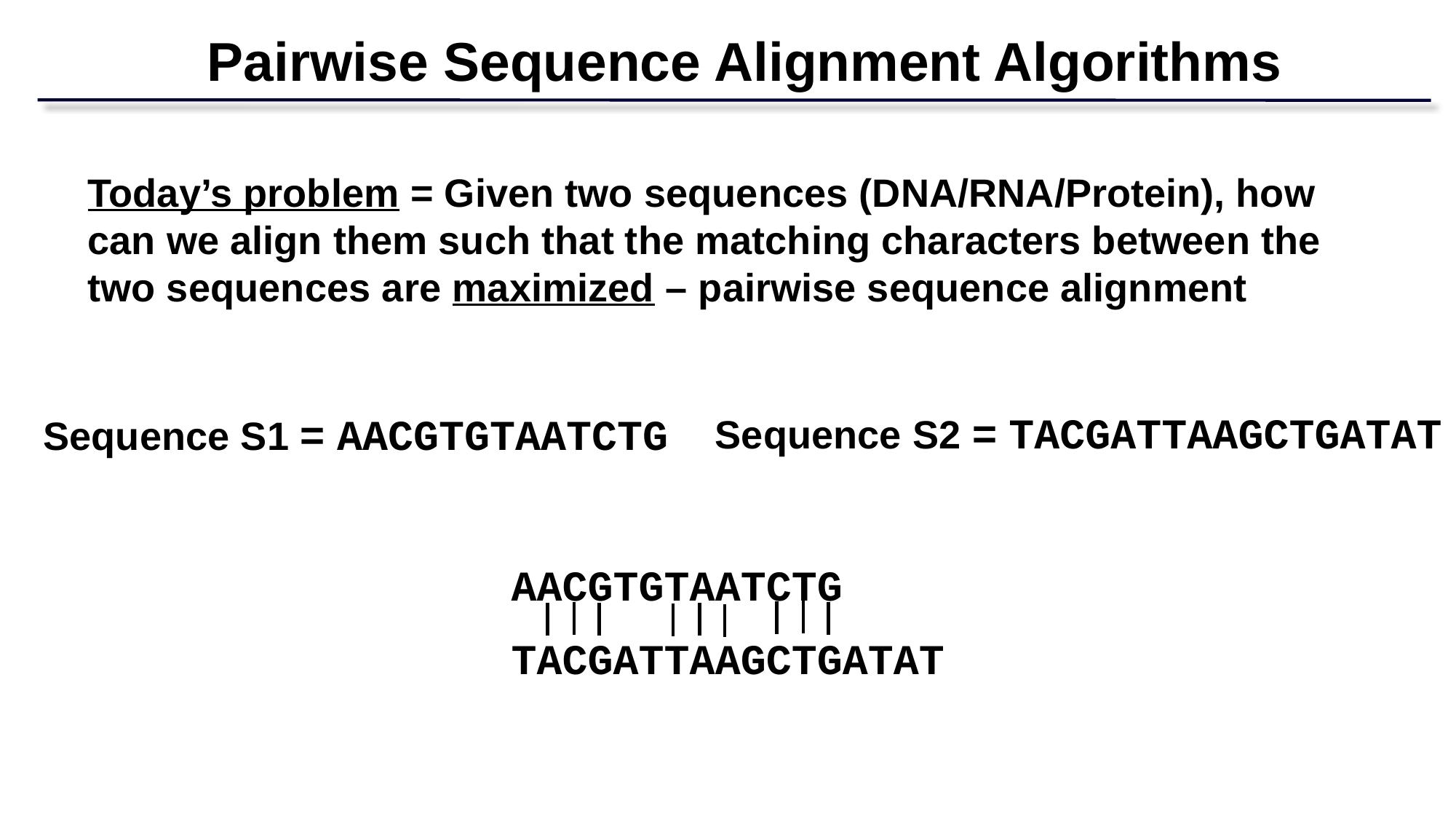

Pairwise Sequence Alignment Algorithms
Today’s problem = Given two sequences (DNA/RNA/Protein), how can we align them such that the matching characters between the two sequences are maximized – pairwise sequence alignment
Sequence S2 = TACGATTAAGCTGATAT
Sequence S1 = AACGTGTAATCTG
AACGTGTAATCTG
TACGATTAAGCTGATAT